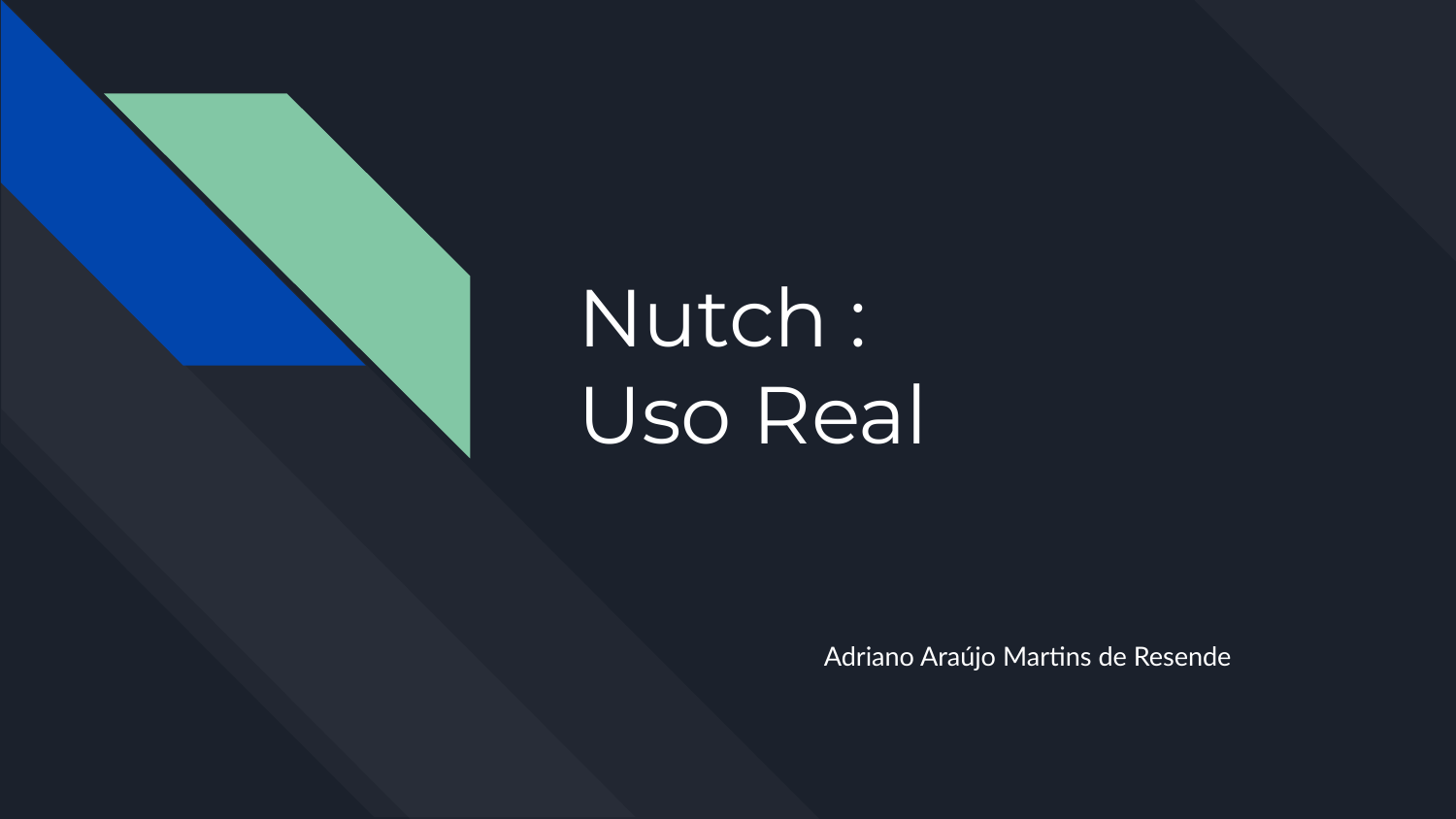

# Nutch :
Uso Real
Adriano Araújo Martins de Resende